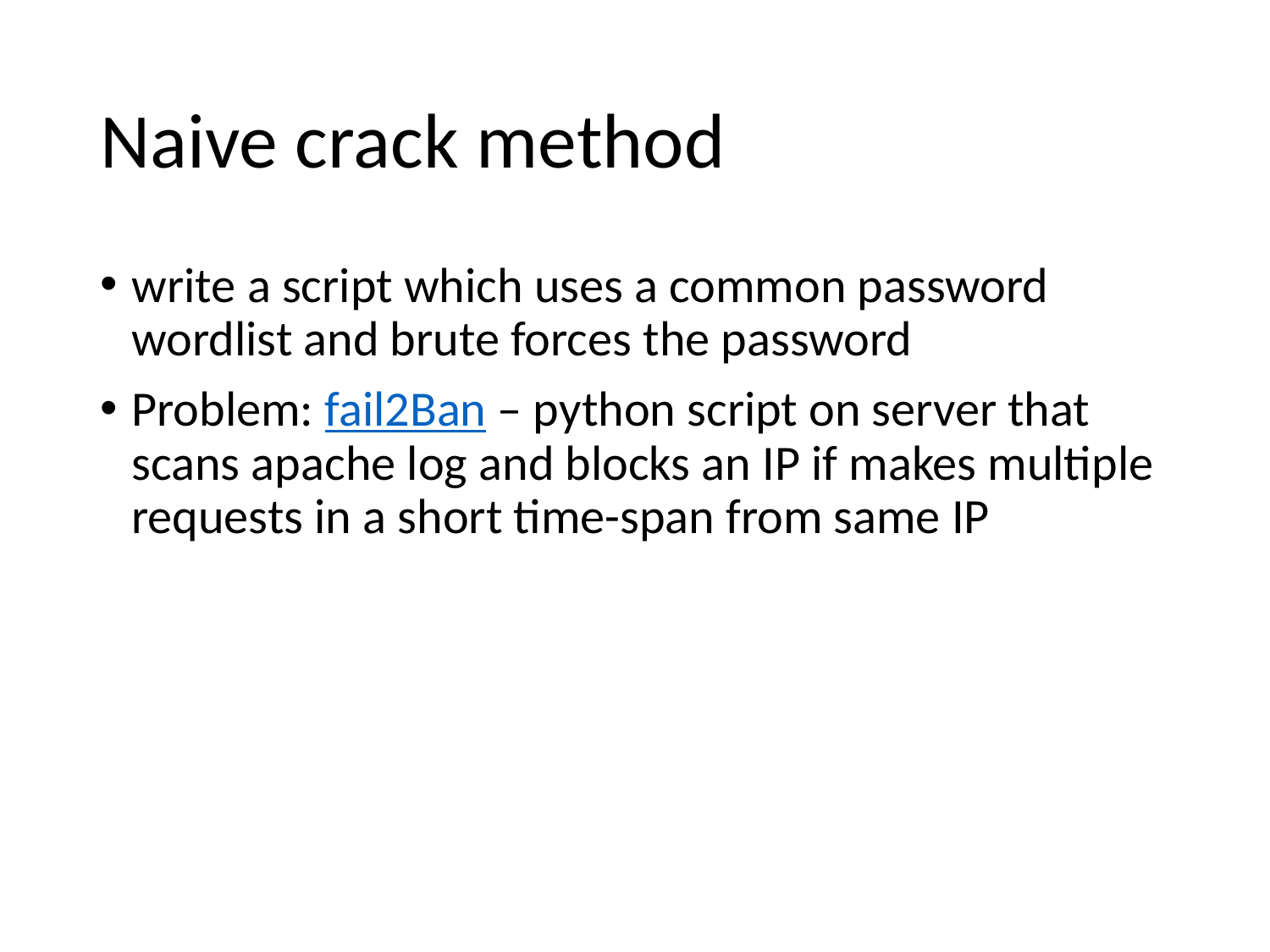

# Naive crack method
write a script which uses a common password wordlist and brute forces the password
Problem: fail2Ban – python script on server that scans apache log and blocks an IP if makes multiple requests in a short time-span from same IP